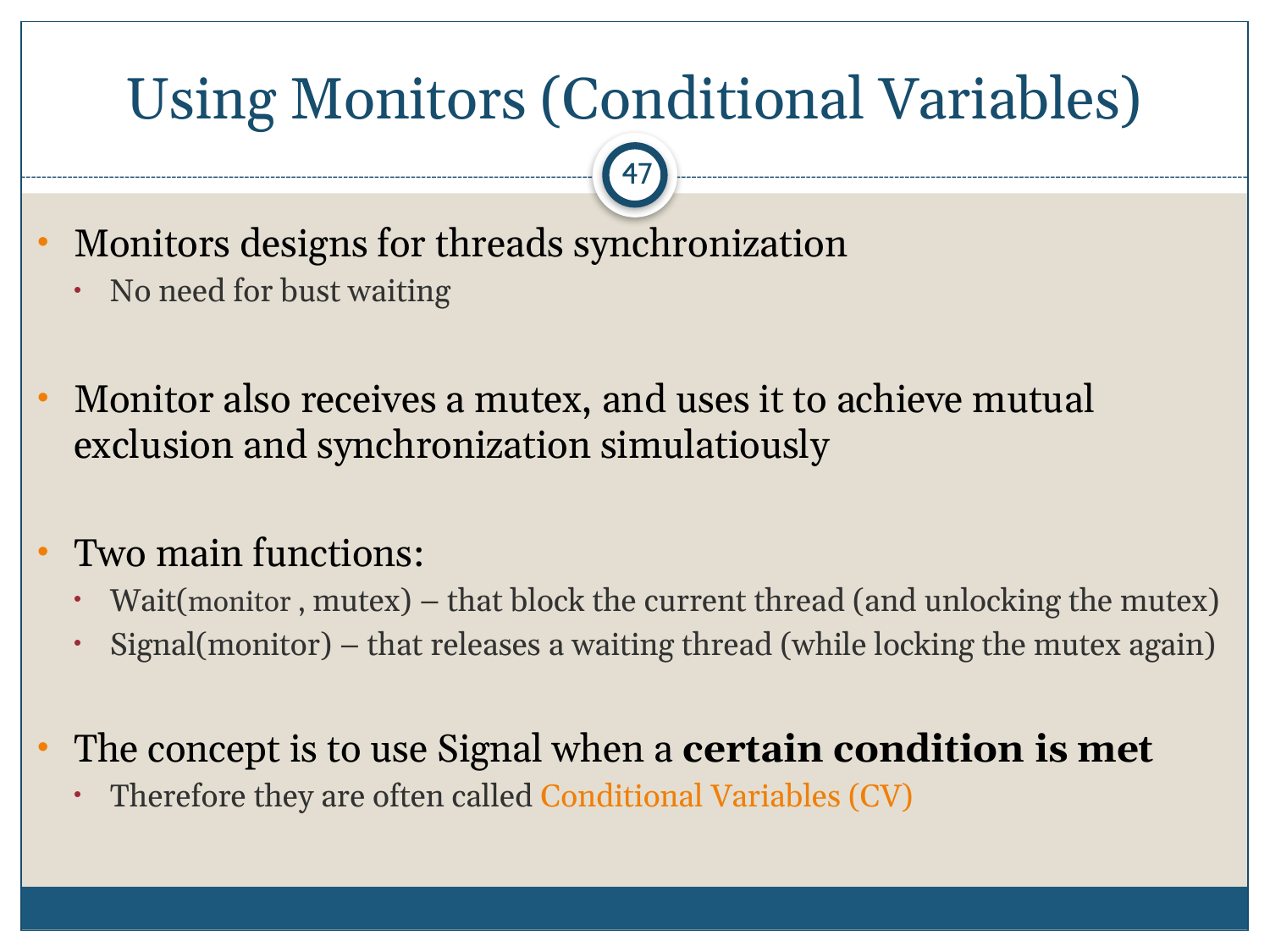

# Using Monitors (Conditional Variables)
47
Monitors designs for threads synchronization
No need for bust waiting

Monitor also receives a mutex, and uses it to achieve mutual exclusion and synchronization simulatiously

Two main functions:
Wait(monitor , mutex) – that block the current thread (and unlocking the mutex)
Signal(monitor) – that releases a waiting thread (while locking the mutex again)

The concept is to use Signal when a certain condition is met
Therefore they are often called Conditional Variables (CV)